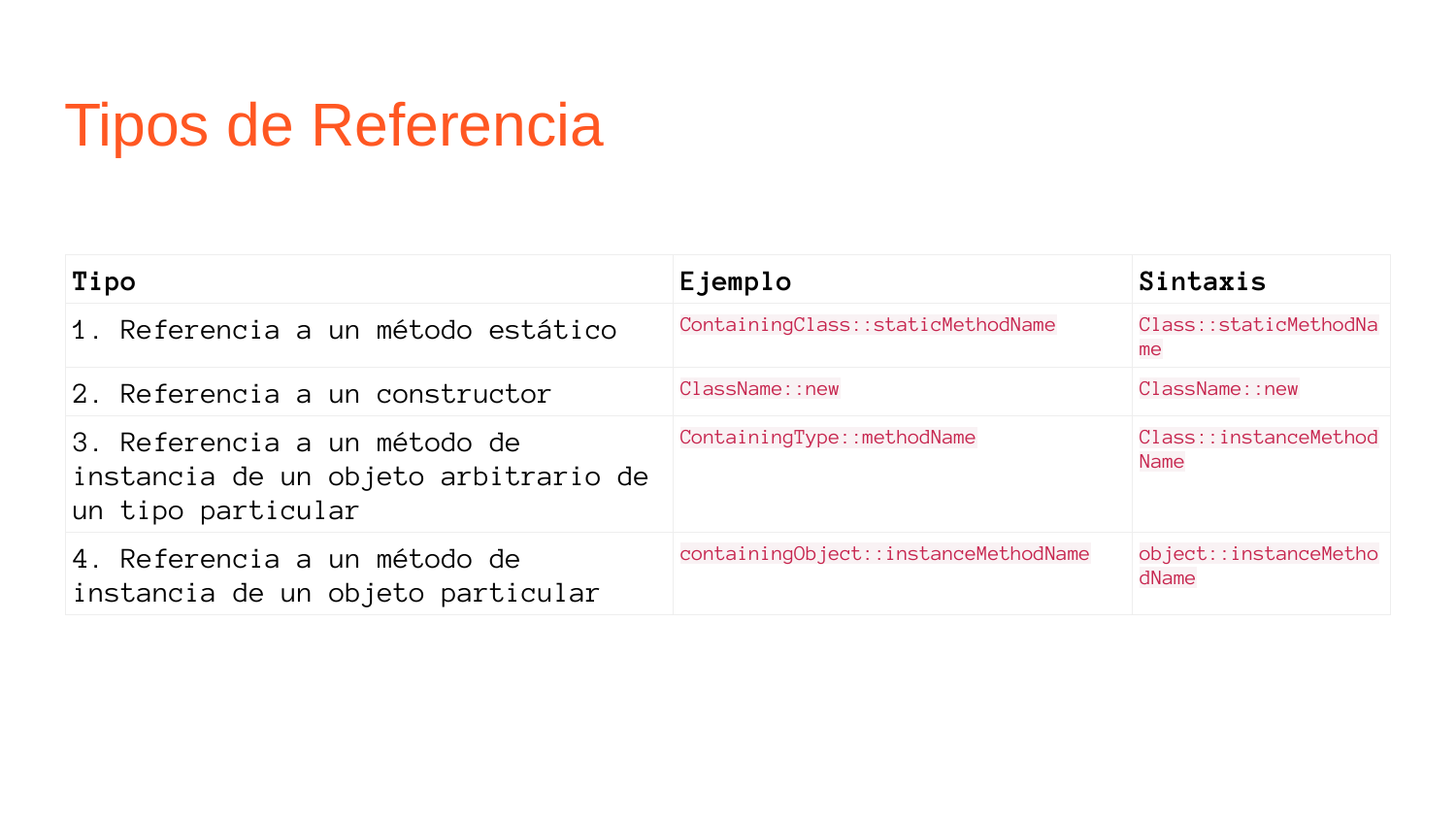

# Tipos de Referencia

| Tipo | Ejemplo | Sintaxis |
| --- | --- | --- |
| 1. Referencia a un método estático | ContainingClass::staticMethodName | Class::staticMethodName |
| 2. Referencia a un constructor | ClassName::new | ClassName::new |
| 3. Referencia a un método de instancia de un objeto arbitrario de un tipo particular | ContainingType::methodName | Class::instanceMethodName |
| 4. Referencia a un método de instancia de un objeto particular | containingObject::instanceMethodName | object::instanceMethodName |